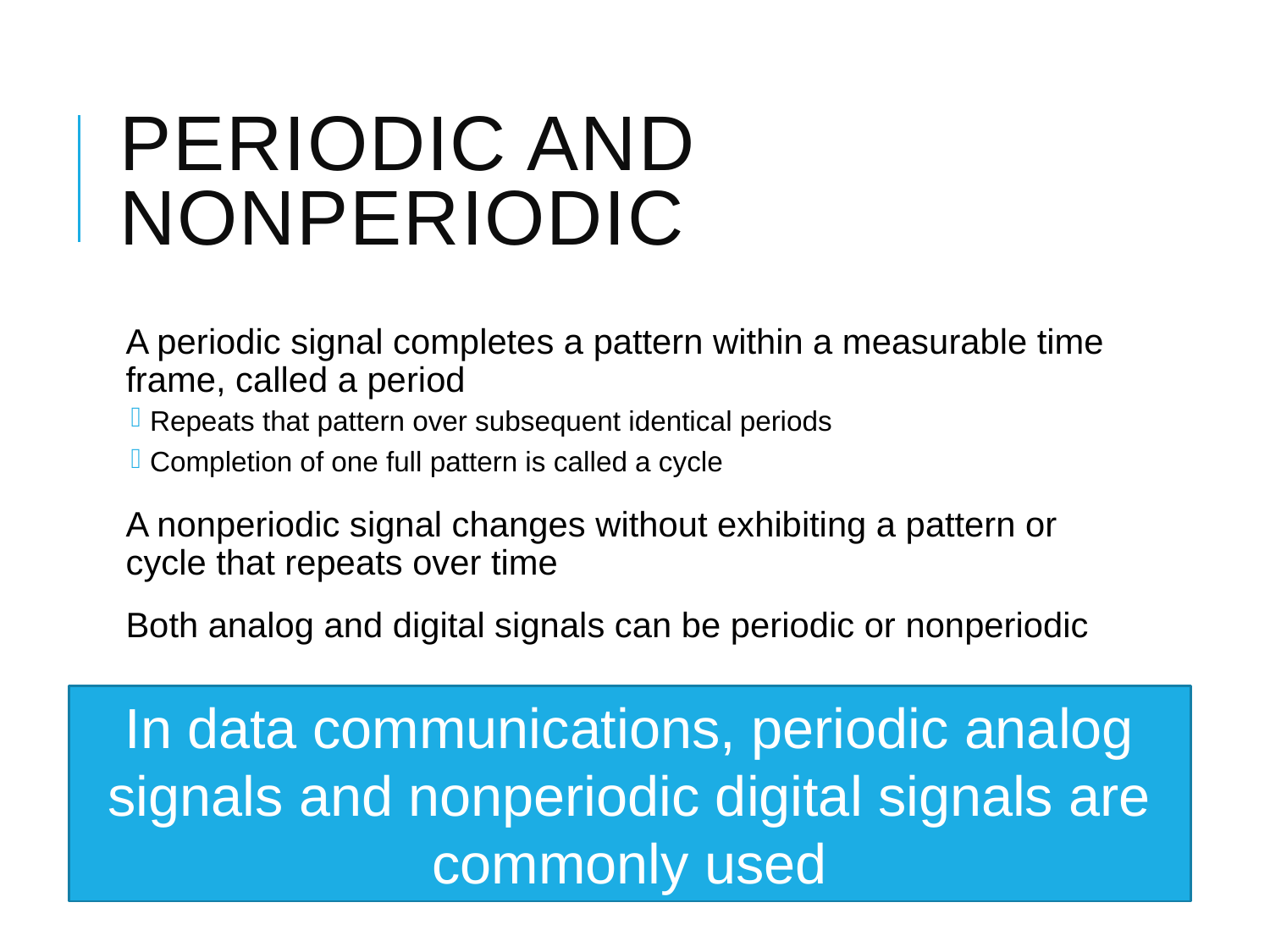

# Periodic and nonperiodic
A periodic signal completes a pattern within a measurable time frame, called a period
Repeats that pattern over subsequent identical periods
Completion of one full pattern is called a cycle
A nonperiodic signal changes without exhibiting a pattern or cycle that repeats over time
Both analog and digital signals can be periodic or nonperiodic

In data communications, periodic analog signals and nonperiodic digital signals are commonly used